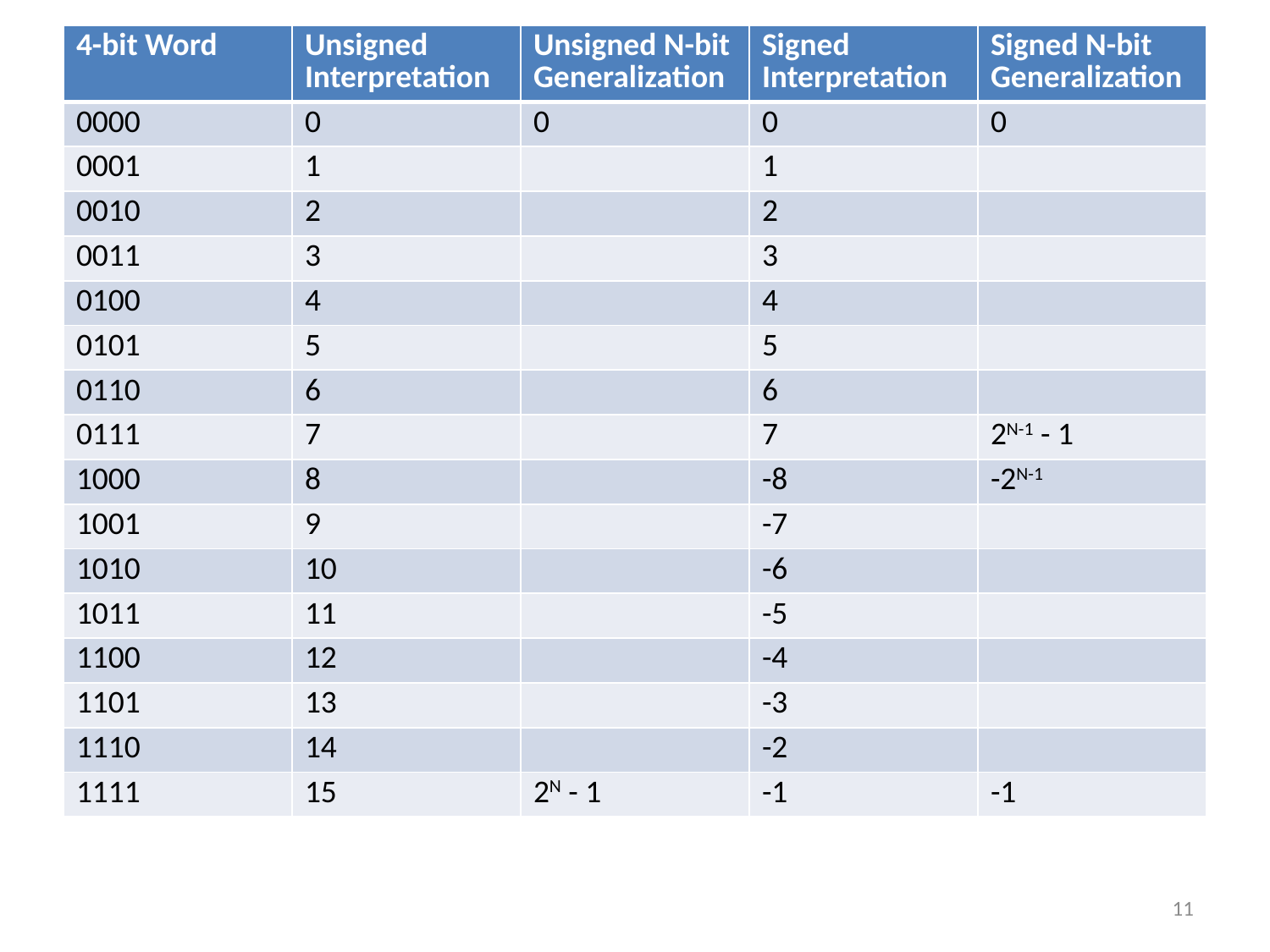

| 4-bit Word | Unsigned Interpretation | Unsigned N-bit Generalization | Signed Interpretation | Signed N-bit Generalization |
| --- | --- | --- | --- | --- |
| 0000 | 0 | 0 | 0 | 0 |
| 0001 | 1 |  | 1 |  |
| 0010 | 2 |  | 2 |  |
| 0011 | 3 |  | 3 |  |
| 0100 | 4 |  | 4 |  |
| 0101 | 5 |  | 5 |  |
| 0110 | 6 |  | 6 |  |
| 0111 | 7 |  | 7 | 2N-1 - 1 |
| 1000 | 8 |  | -8 | -2N-1 |
| 1001 | 9 |  | -7 |  |
| 1010 | 10 |  | -6 |  |
| 1011 | 11 |  | -5 |  |
| 1100 | 12 |  | -4 |  |
| 1101 | 13 |  | -3 |  |
| 1110 | 14 |  | -2 |  |
| 1111 | 15 | 2N - 1 | -1 | -1 |
11